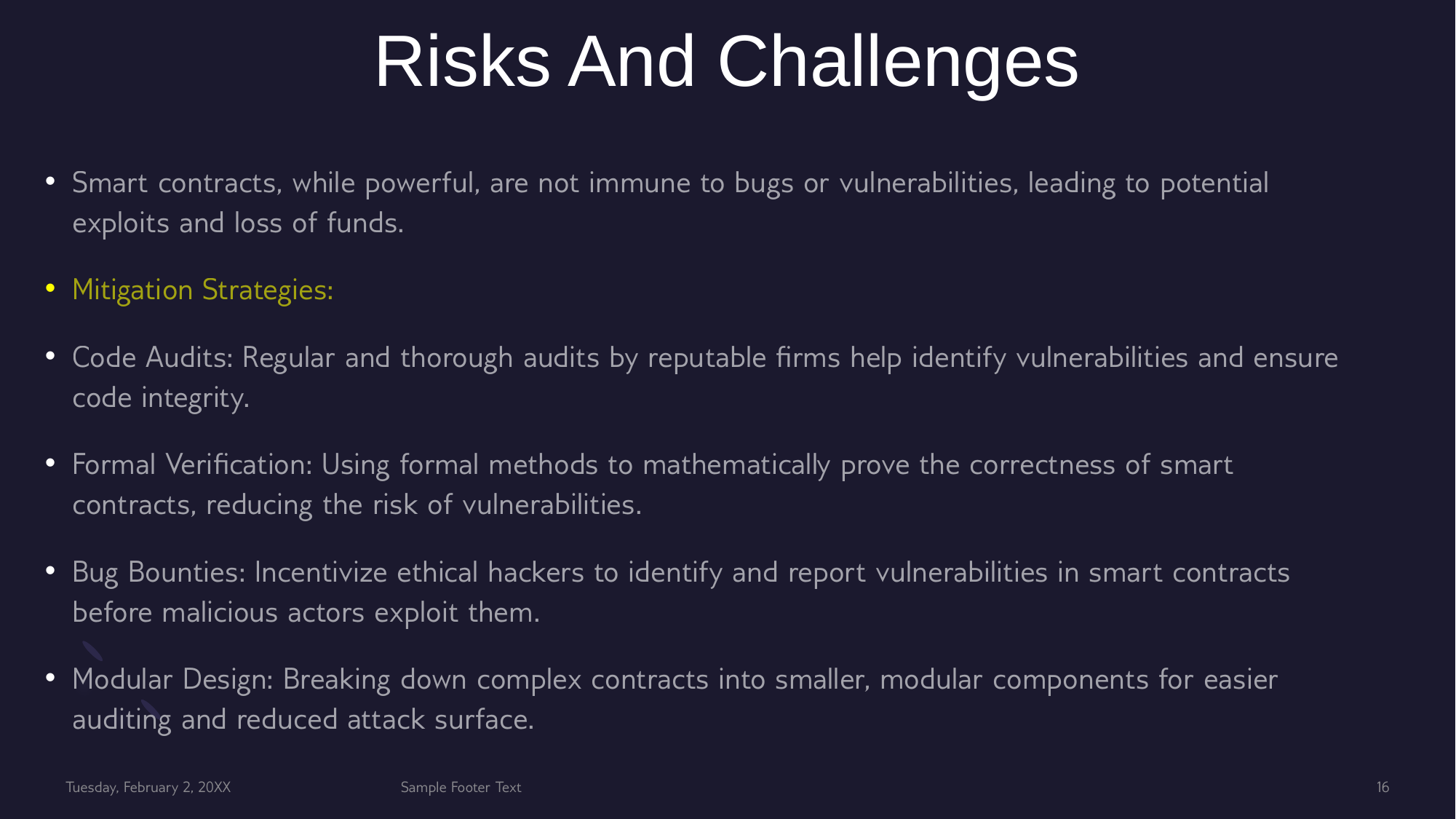

# Risks And Challenges

Smart contracts, while powerful, are not immune to bugs or vulnerabilities, leading to potential exploits and loss of funds.
Mitigation Strategies:
Code Audits: Regular and thorough audits by reputable firms help identify vulnerabilities and ensure code integrity.
Formal Verification: Using formal methods to mathematically prove the correctness of smart contracts, reducing the risk of vulnerabilities.
Bug Bounties: Incentivize ethical hackers to identify and report vulnerabilities in smart contracts before malicious actors exploit them.
Modular Design: Breaking down complex contracts into smaller, modular components for easier auditing and reduced attack surface.
Tuesday, February 2, 20XX
Sample Footer Text
16